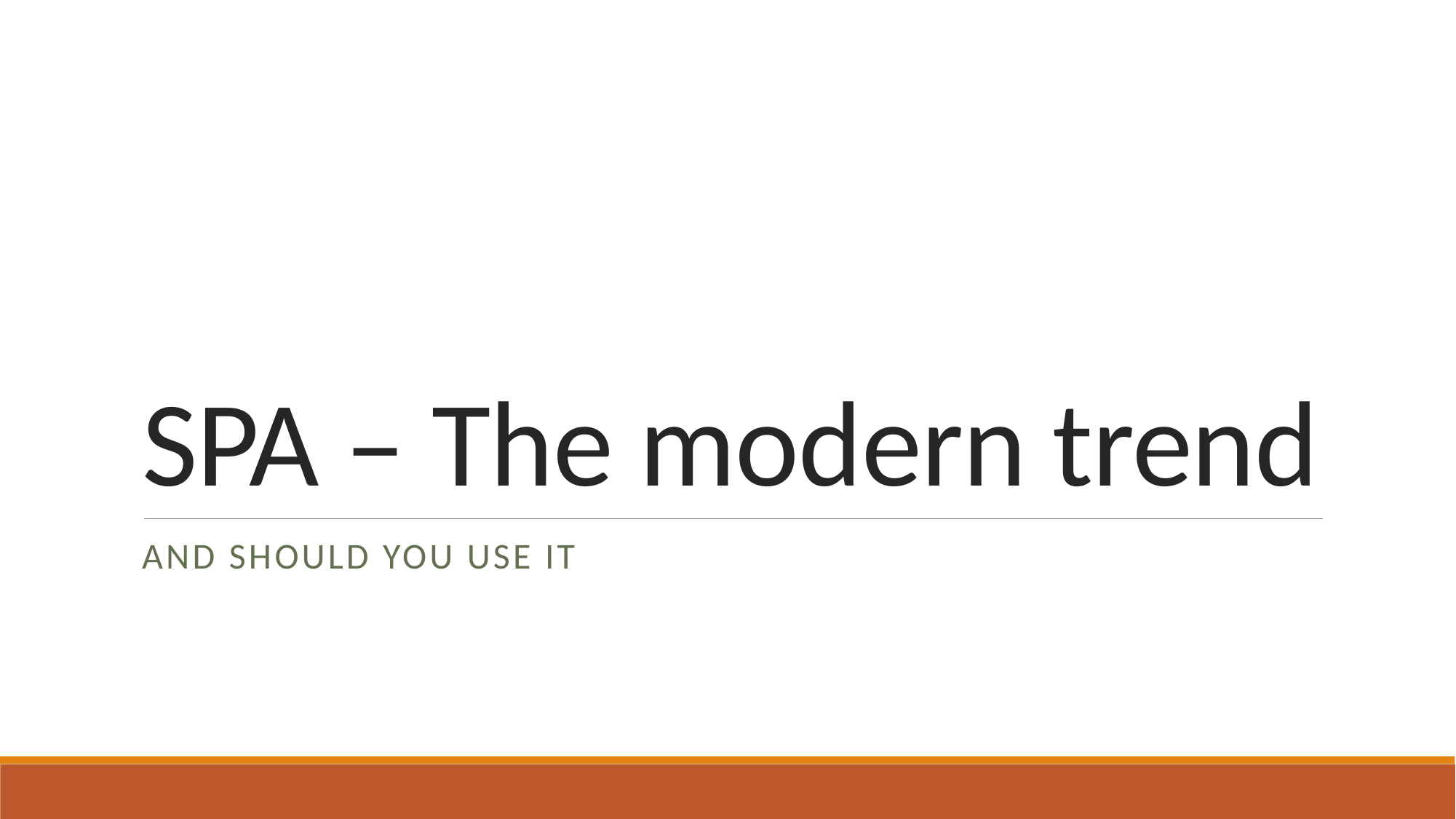

# SPA – The modern trend
And should you use it